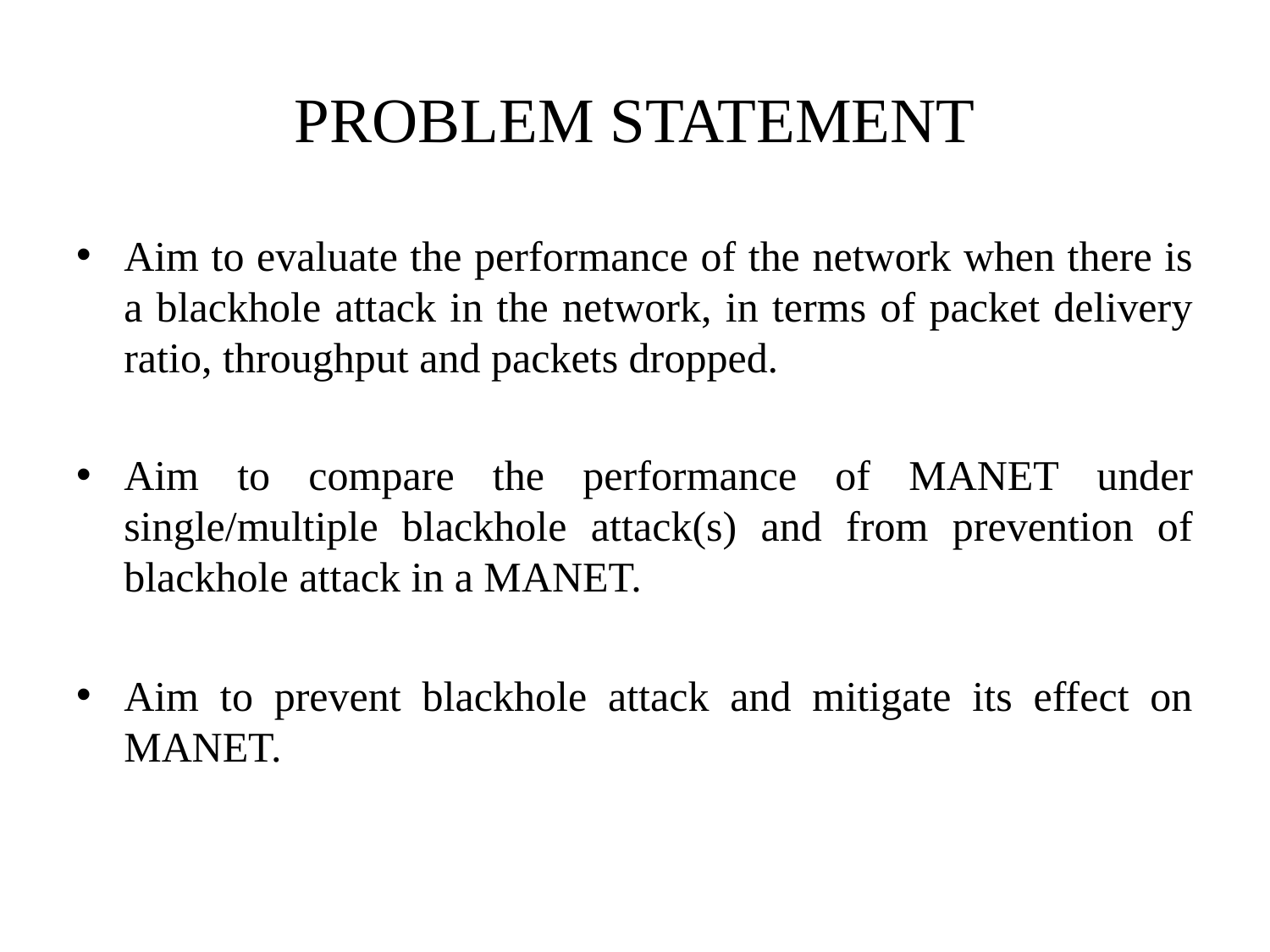

# PROBLEM STATEMENT
Aim to evaluate the performance of the network when there is a blackhole attack in the network, in terms of packet delivery ratio, throughput and packets dropped.

Aim to compare the performance of MANET under single/multiple blackhole attack(s) and from prevention of blackhole attack in a MANET.

Aim to prevent blackhole attack and mitigate its effect on MANET.